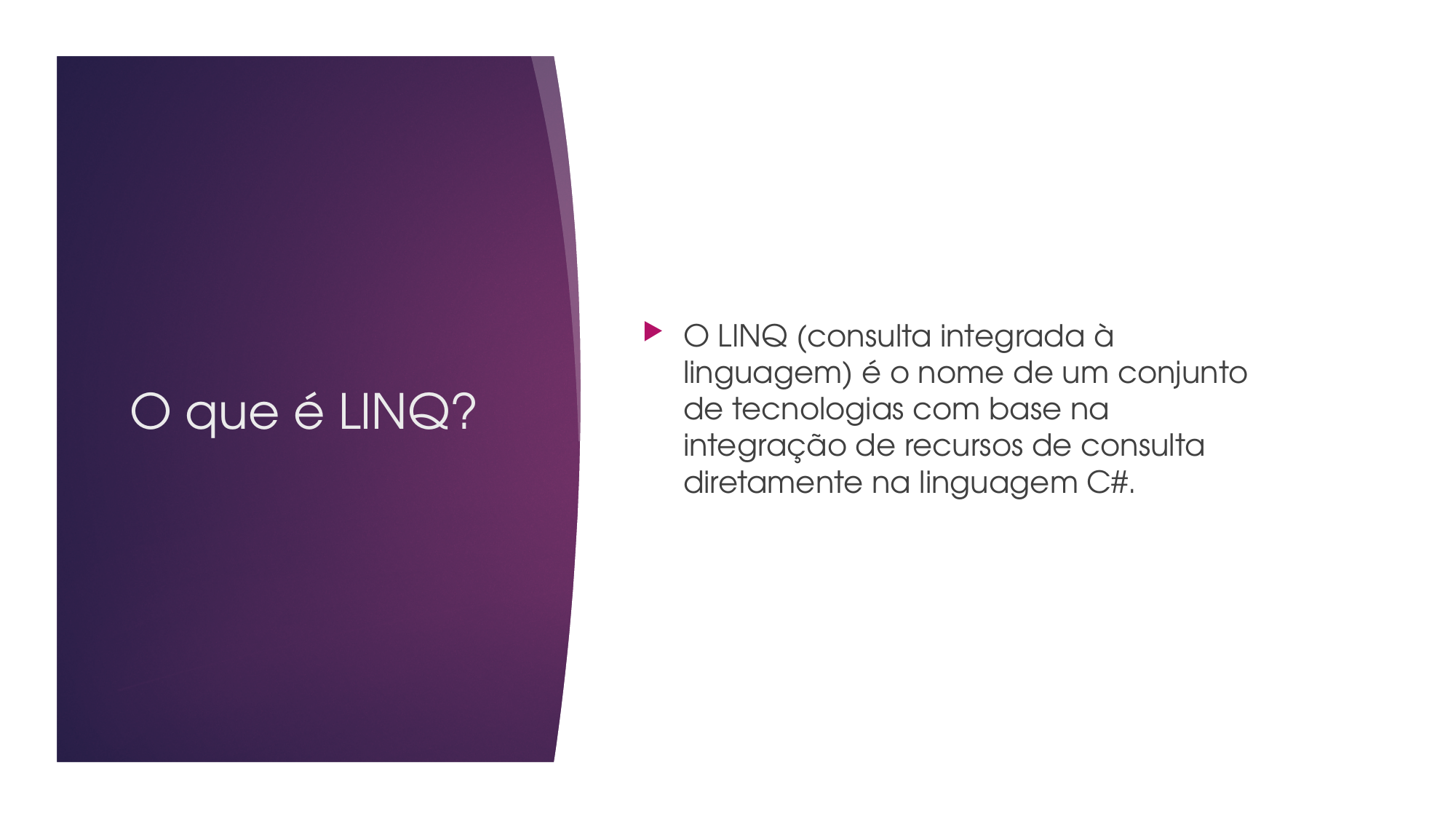

O LINQ (consulta integrada à linguagem) é o nome de um conjunto de tecnologias com base na integração de recursos de consulta diretamente na linguagem C#.
# O que é LINQ?